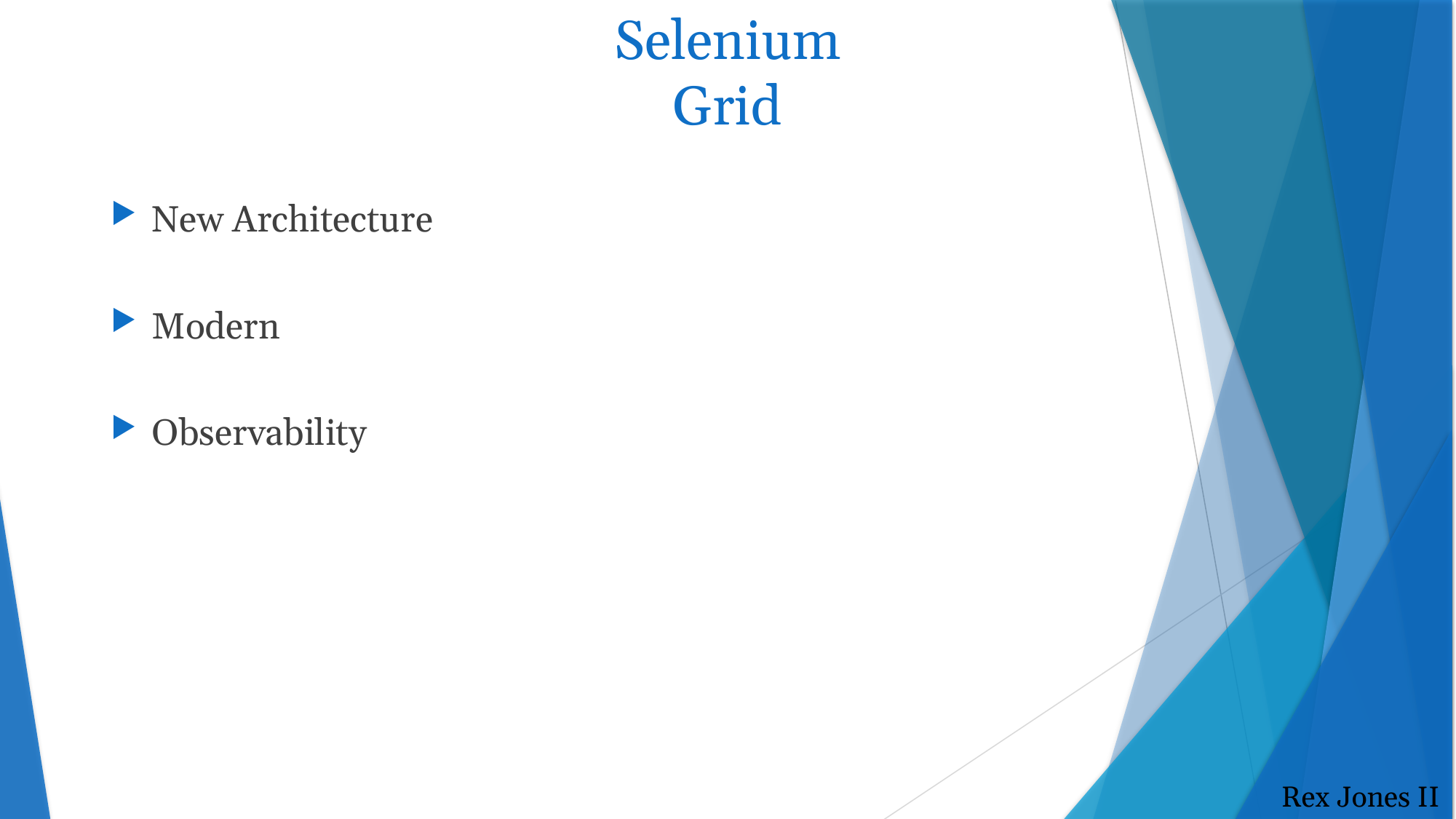

# Selenium Grid
New Architecture

Modern

Observability